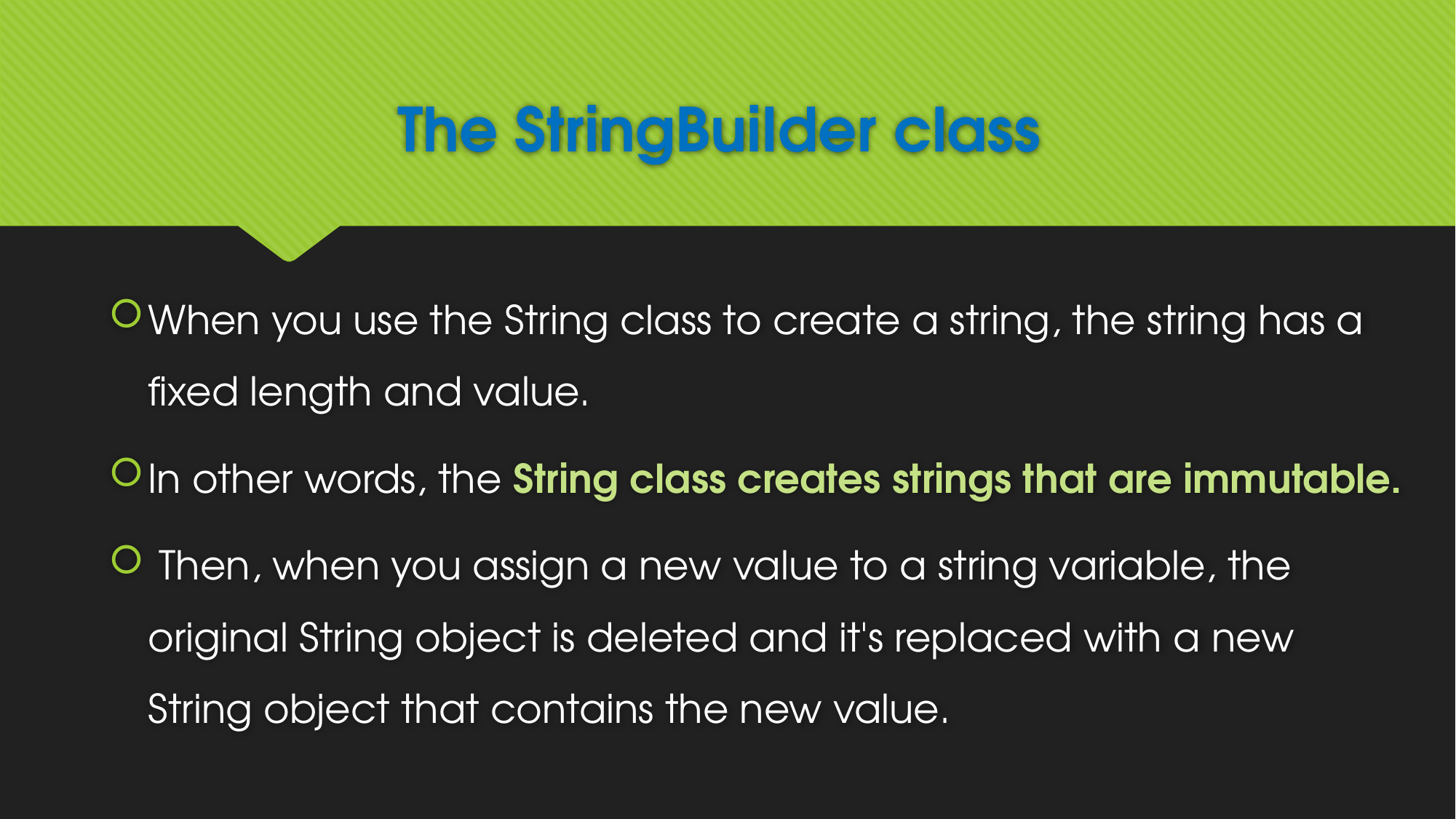

# The StringBuiIder class
When you use the String class to create a string, the string has a fixed length and value.
In other words, the String class creates strings that are immutable.
 Then, when you assign a new value to a string variable, the original String object is deleted and it's replaced with a new String object that contains the new value.